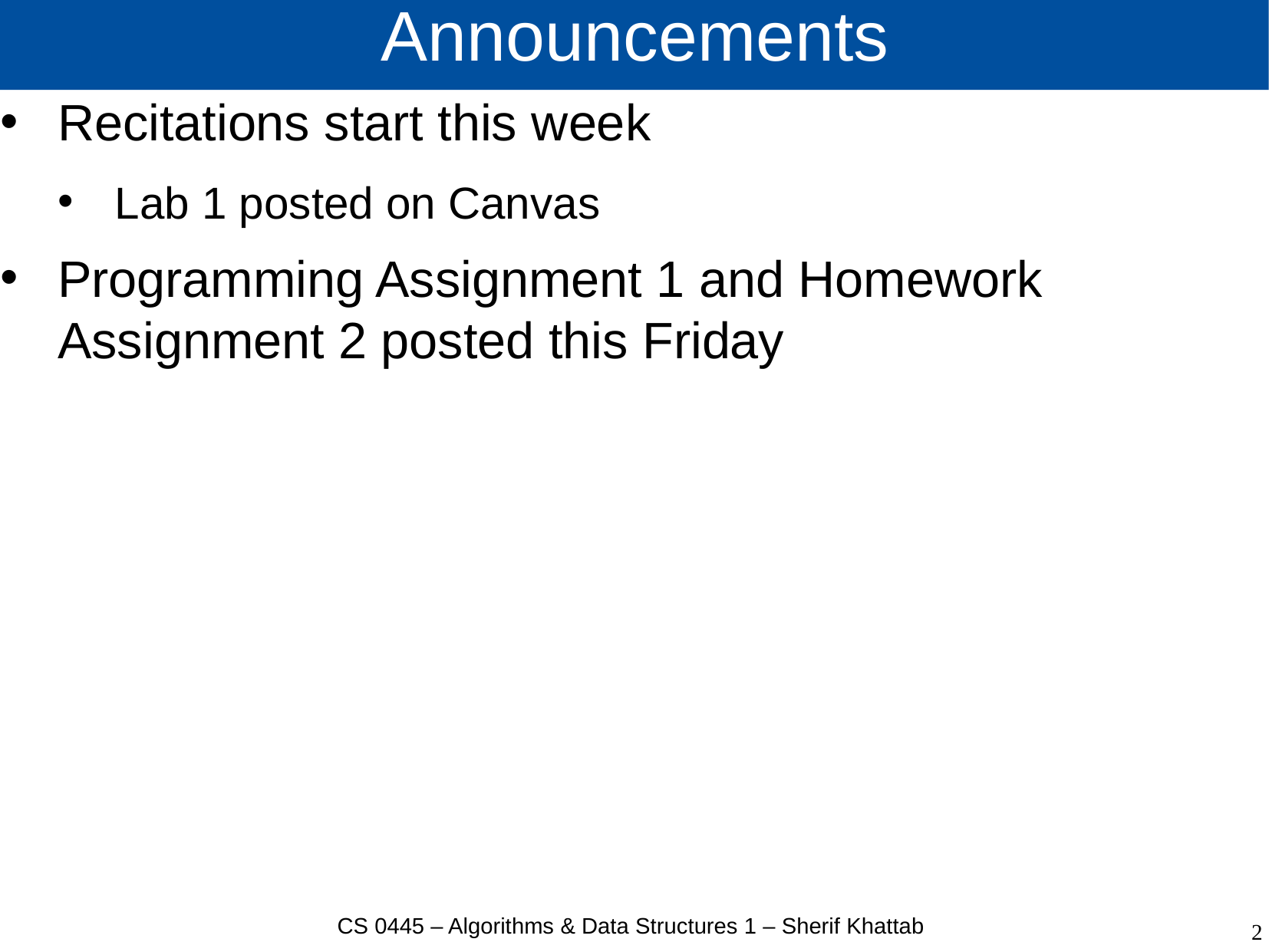

# Announcements
Recitations start this week
Lab 1 posted on Canvas
Programming Assignment 1 and Homework Assignment 2 posted this Friday
CS 0445 – Algorithms & Data Structures 1 – Sherif Khattab
2